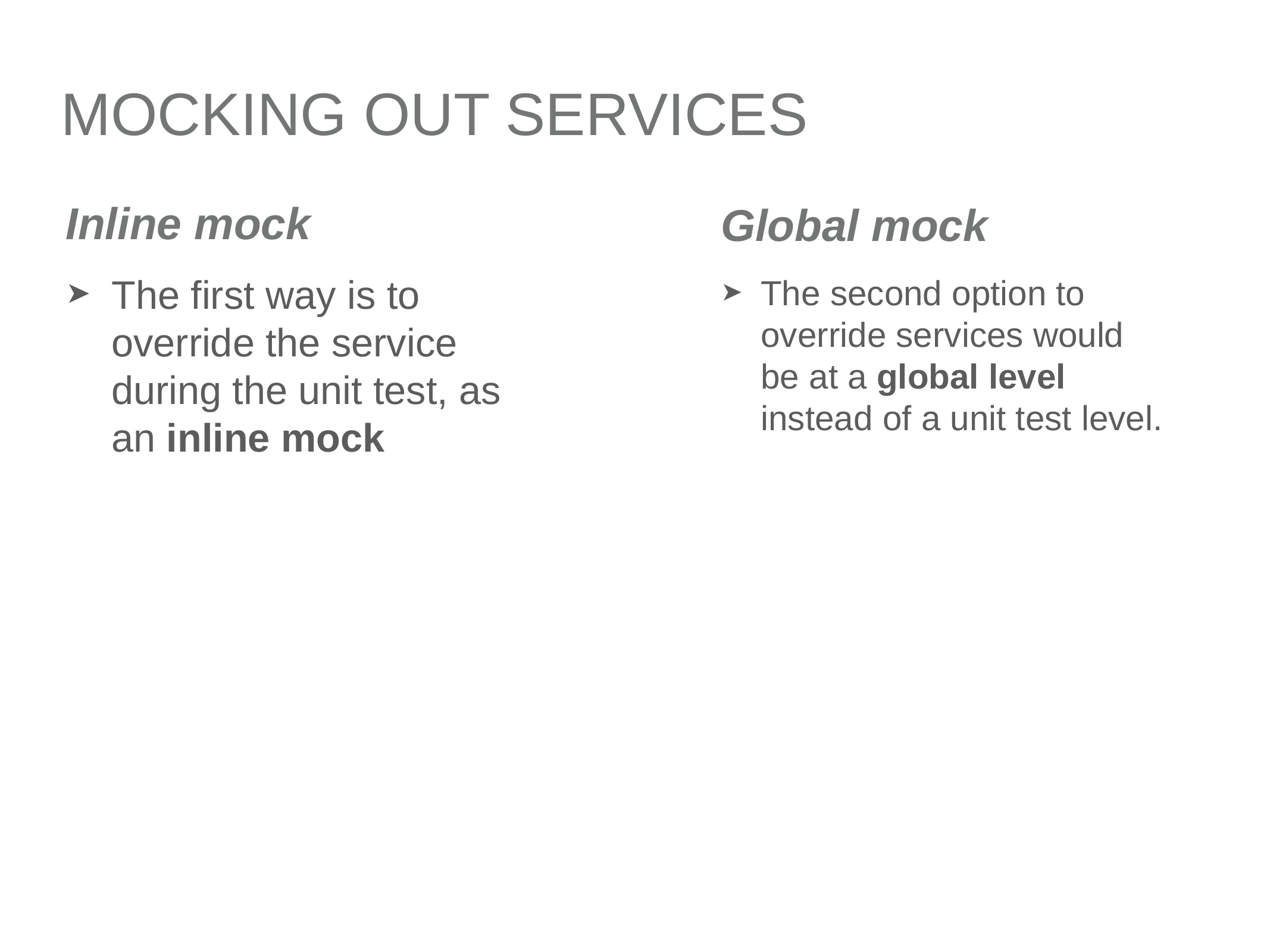

# Mocking Out Services

Inline mock
The first way is to override the service during the unit test, as an inline mock
Global mock
The second option to override services would be at a global level instead of a unit test level.